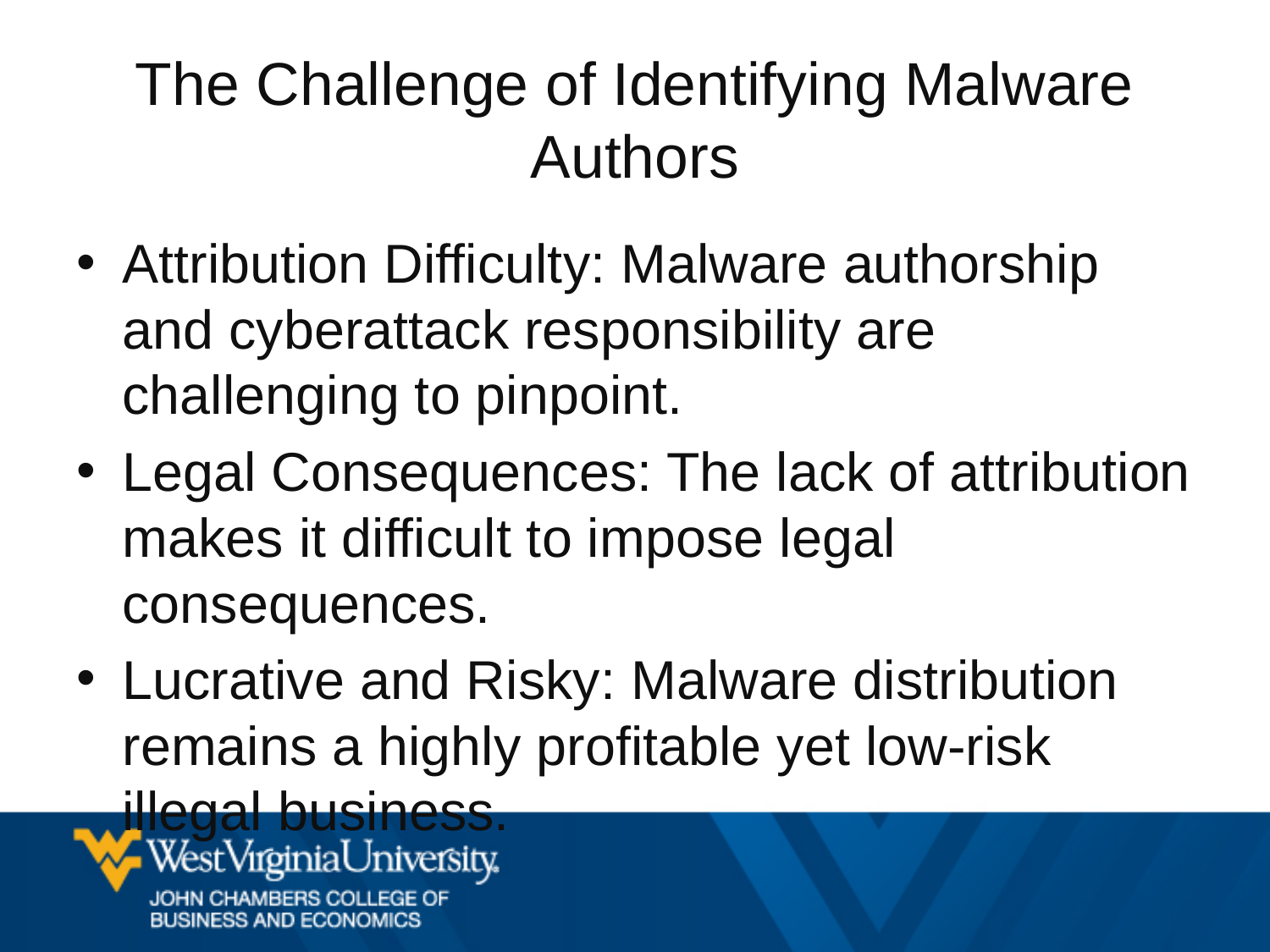

# The Challenge of Identifying Malware Authors
Attribution Difficulty: Malware authorship and cyberattack responsibility are challenging to pinpoint.
Legal Consequences: The lack of attribution makes it difficult to impose legal consequences.
Lucrative and Risky: Malware distribution remains a highly profitable yet low-risk illegal business.